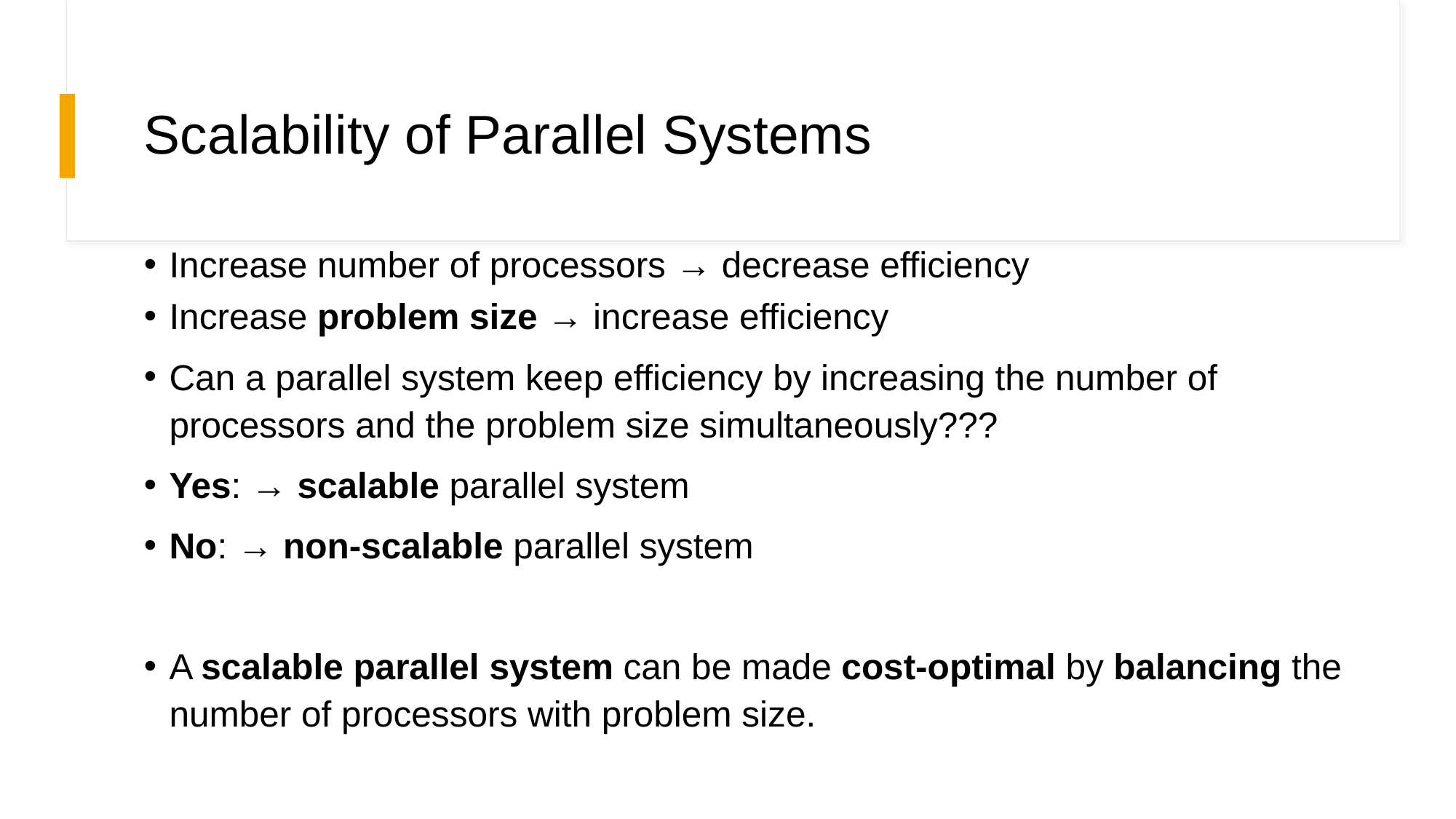

# Scalability of Parallel Systems
Increase number of processors → decrease efficiency
Increase problem size → increase efficiency
Can a parallel system keep efficiency by increasing the number of processors and the problem size simultaneously???
Yes: → scalable parallel system
No: → non-scalable parallel system

A scalable parallel system can be made cost-optimal by balancing the number of processors with problem size.